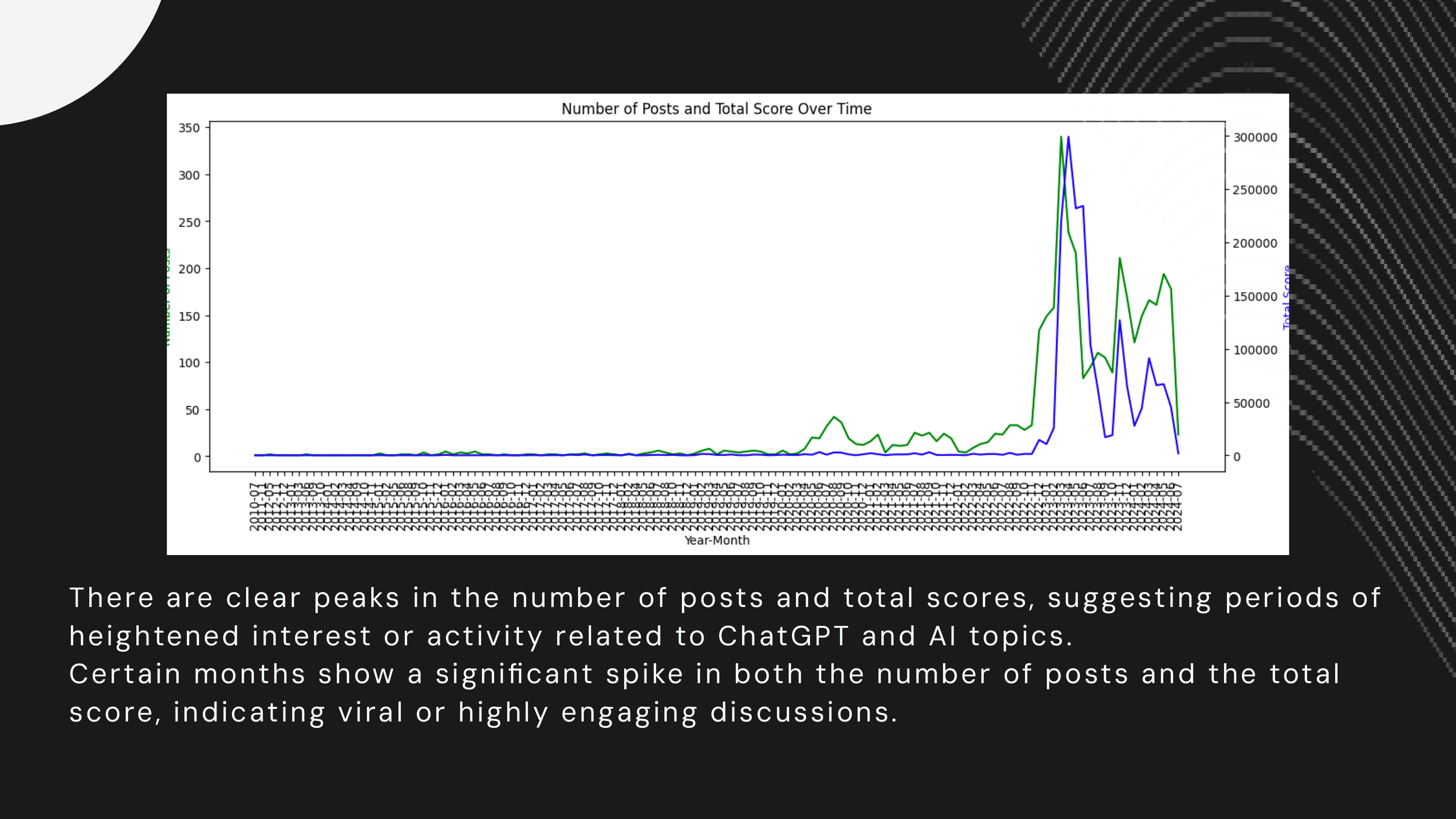

There are clear peaks in the number of posts and total scores, suggesting periods of heightened interest or activity related to ChatGPT and AI topics.
Certain months show a significant spike in both the number of posts and the total score, indicating viral or highly engaging discussions.